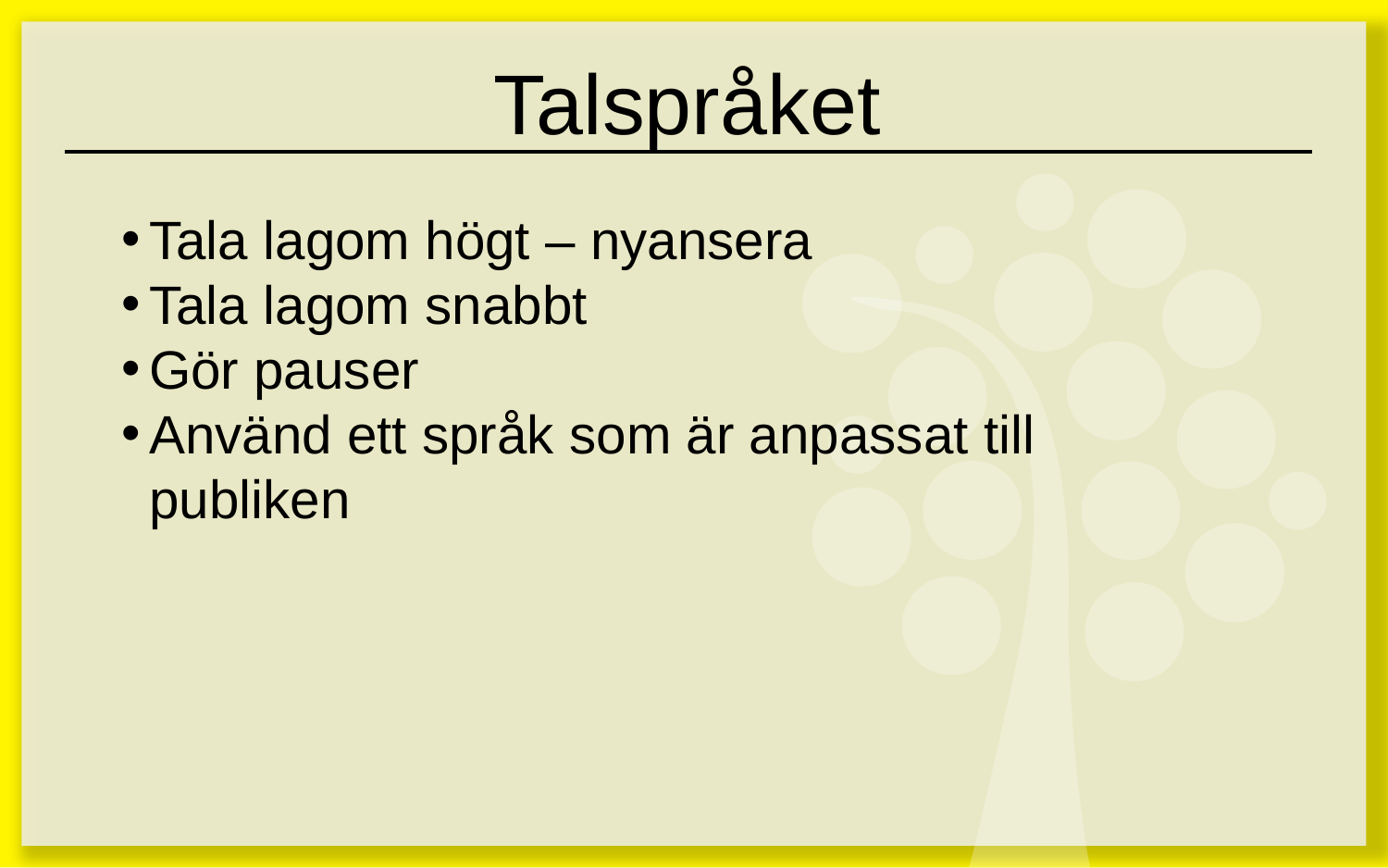

# Talspråket
Tala lagom högt – nyansera
Tala lagom snabbt
Gör pauser
Använd ett språk som är anpassat till publiken